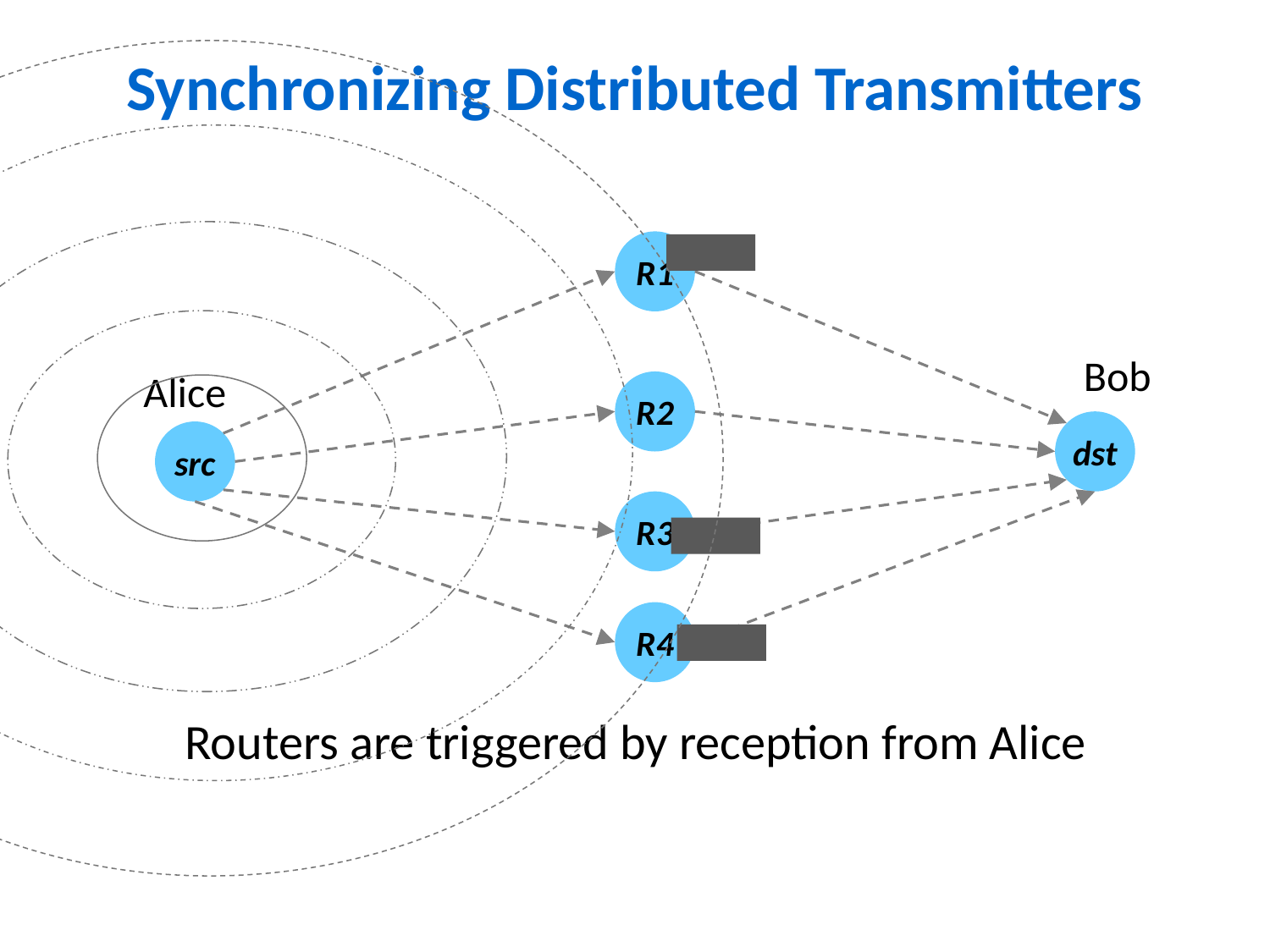

# Synchronizing Distributed Transmitters

R1

Bob
Alice
R2

dst
src
R3

R4

Routers are triggered by reception from Alice